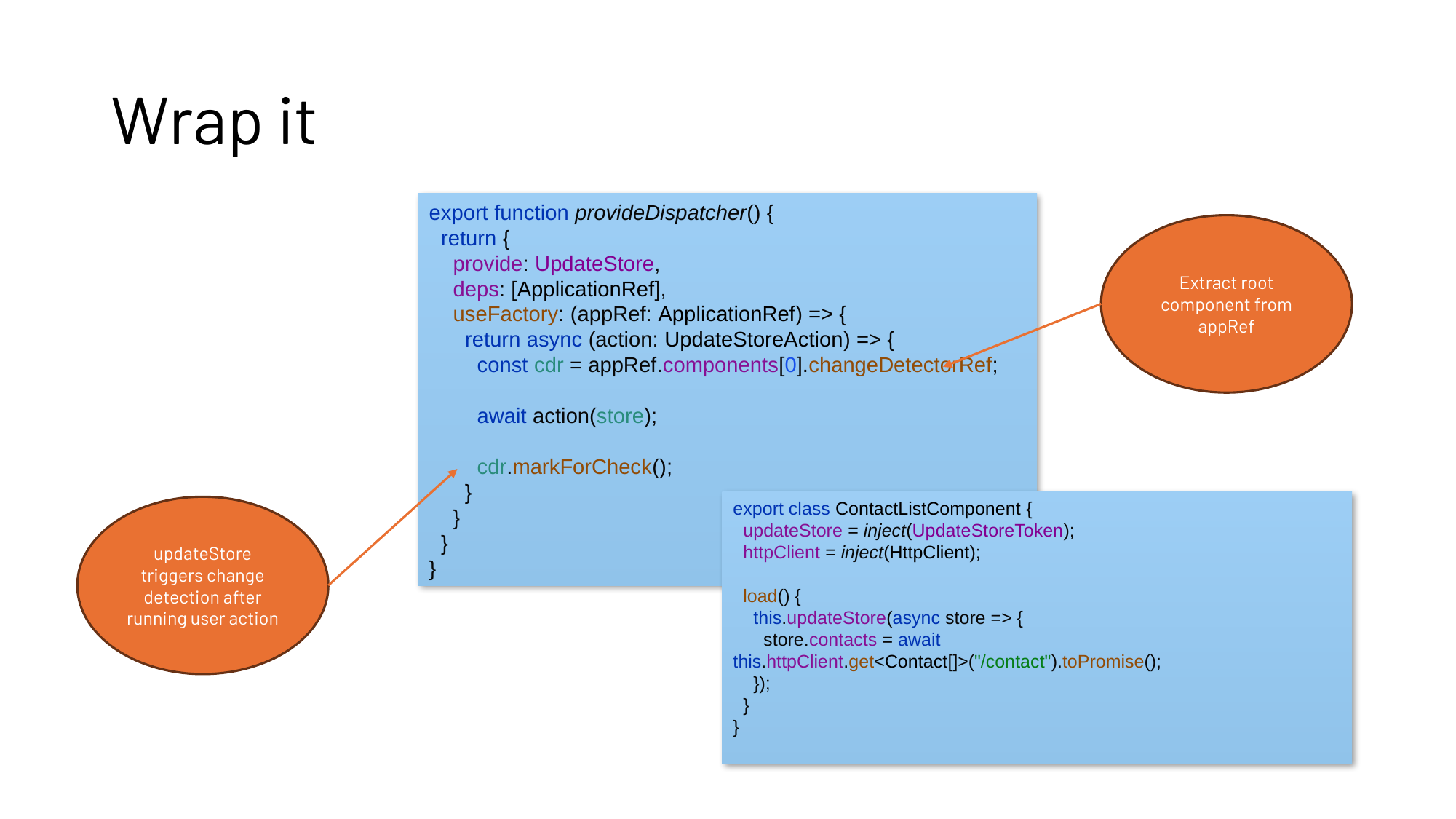

# Wrap it
export function provideDispatcher() {
  return {
    provide: UpdateStore,
    deps: [ApplicationRef],
    useFactory: (appRef: ApplicationRef) => {
      return async (action: UpdateStoreAction) => {
        const cdr = appRef.components[0].changeDetectorRef;
        await action(store);
        cdr.markForCheck();
      }
    }
  }
}
Extract root component from appRef
updateStore triggers change detection after running user action
export class ContactListComponent {
  updateStore = inject(UpdateStoreToken);
  httpClient = inject(HttpClient);
  load() {
    this.updateStore(async store => {
      store.contacts = await this.httpClient.get<Contact[]>("/contact").toPromise();
    });
  }
}